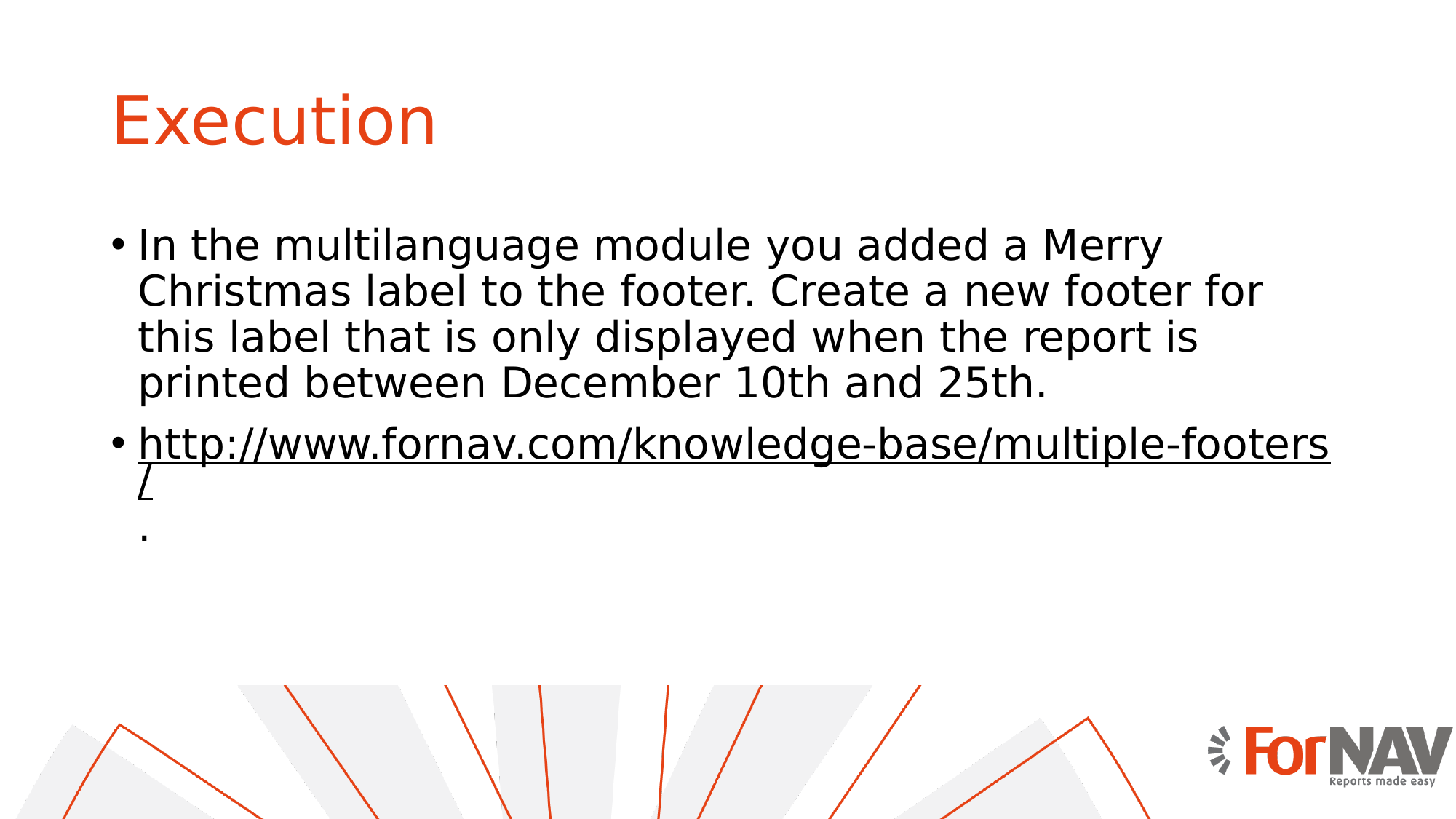

# Execution
In the multilanguage module you added a Merry Christmas label to the footer. Create a new footer for this label that is only displayed when the report is printed between December 10th and 25th.
http://www.fornav.com/knowledge-base/multiple-footers/.